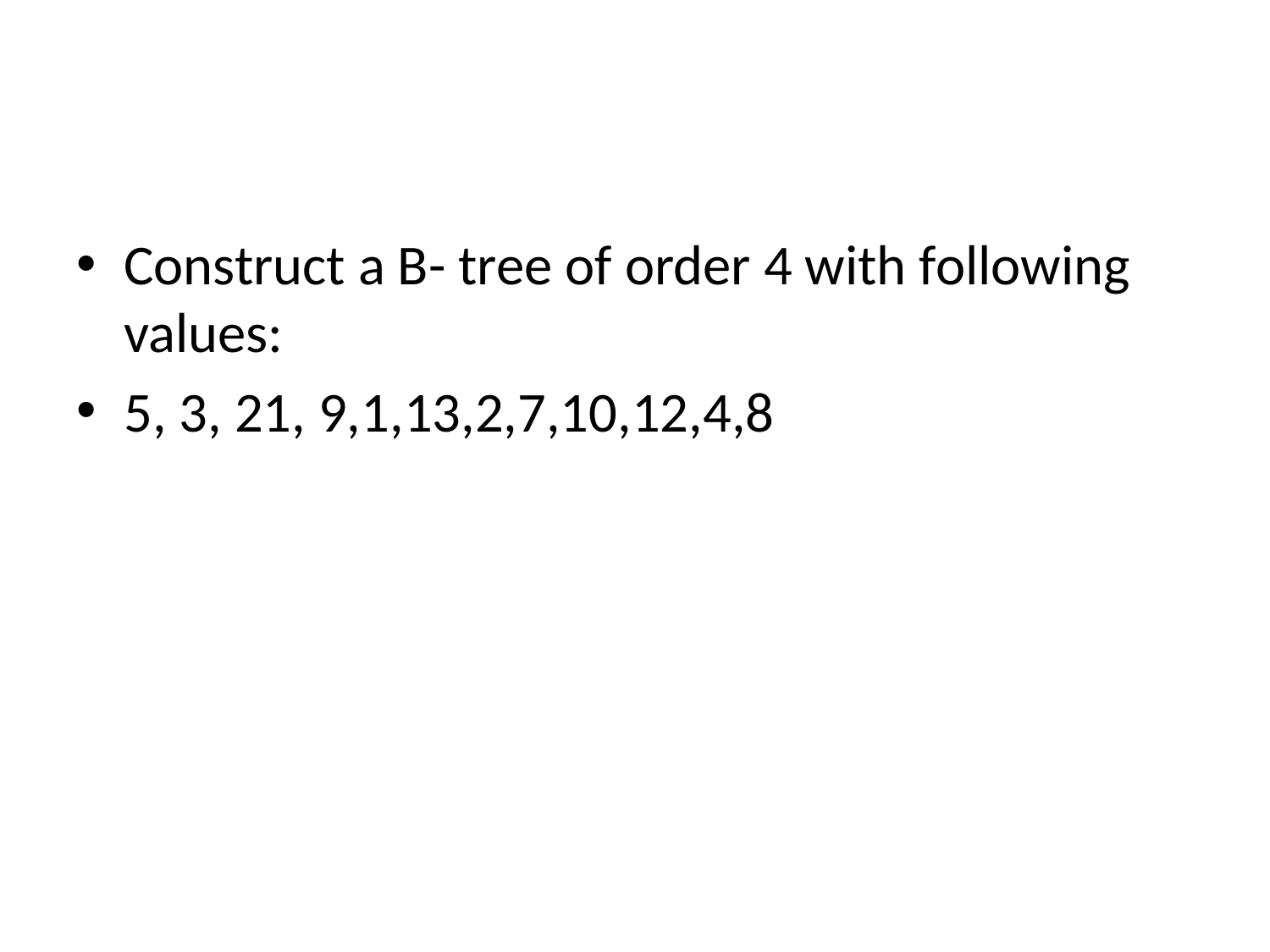

#
Construct a B- tree of order 4 with following values:
5, 3, 21, 9,1,13,2,7,10,12,4,8